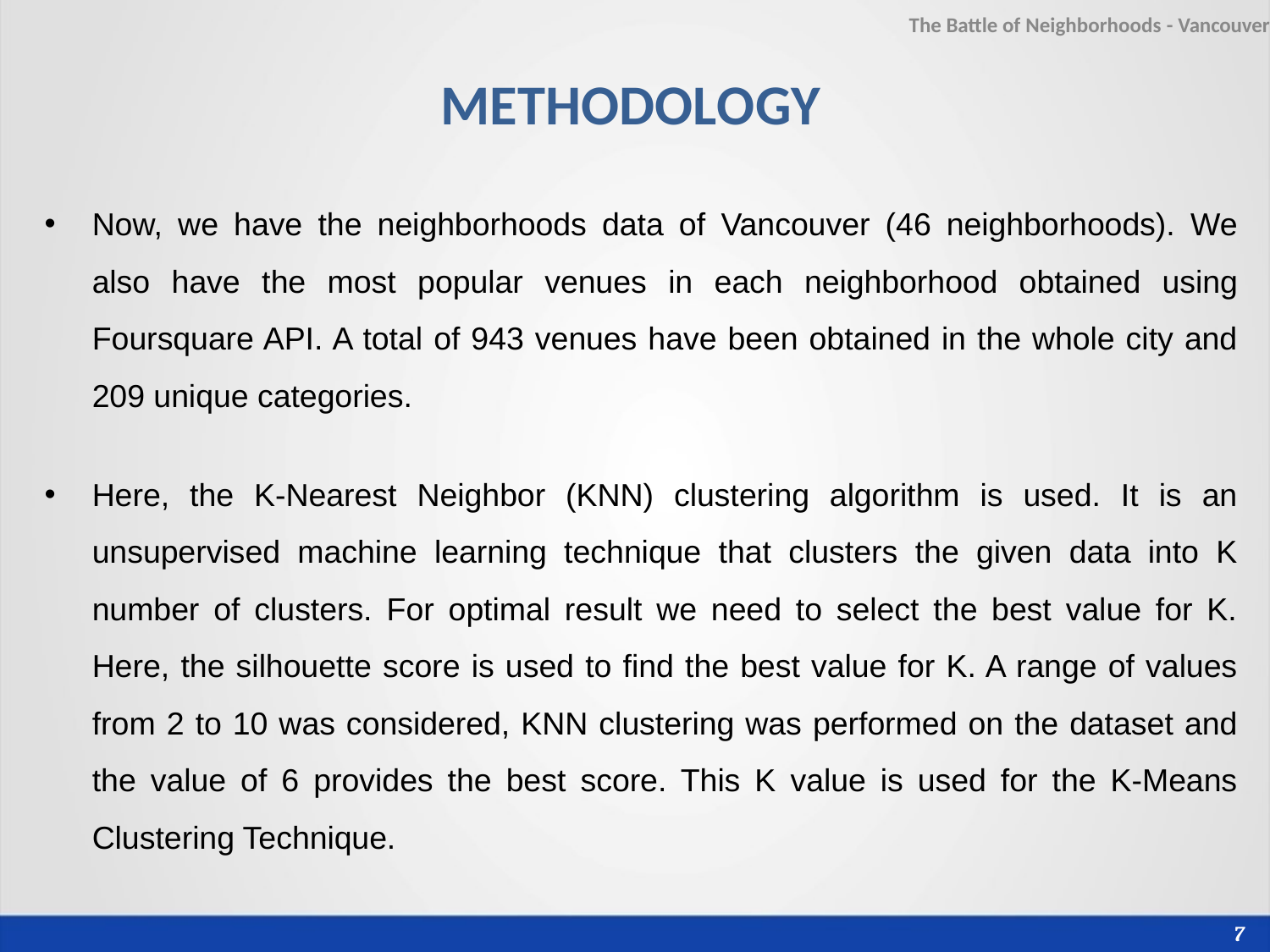

The Battle of Neighborhoods - Vancouver
# METHODOLOGY
Now, we have the neighborhoods data of Vancouver (46 neighborhoods). We also have the most popular venues in each neighborhood obtained using Foursquare API. A total of 943 venues have been obtained in the whole city and 209 unique categories.

Here, the K-Nearest Neighbor (KNN) clustering algorithm is used. It is an unsupervised machine learning technique that clusters the given data into K number of clusters. For optimal result we need to select the best value for K. Here, the silhouette score is used to find the best value for K. A range of values from 2 to 10 was considered, KNN clustering was performed on the dataset and the value of 6 provides the best score. This K value is used for the K-Means Clustering Technique.
7